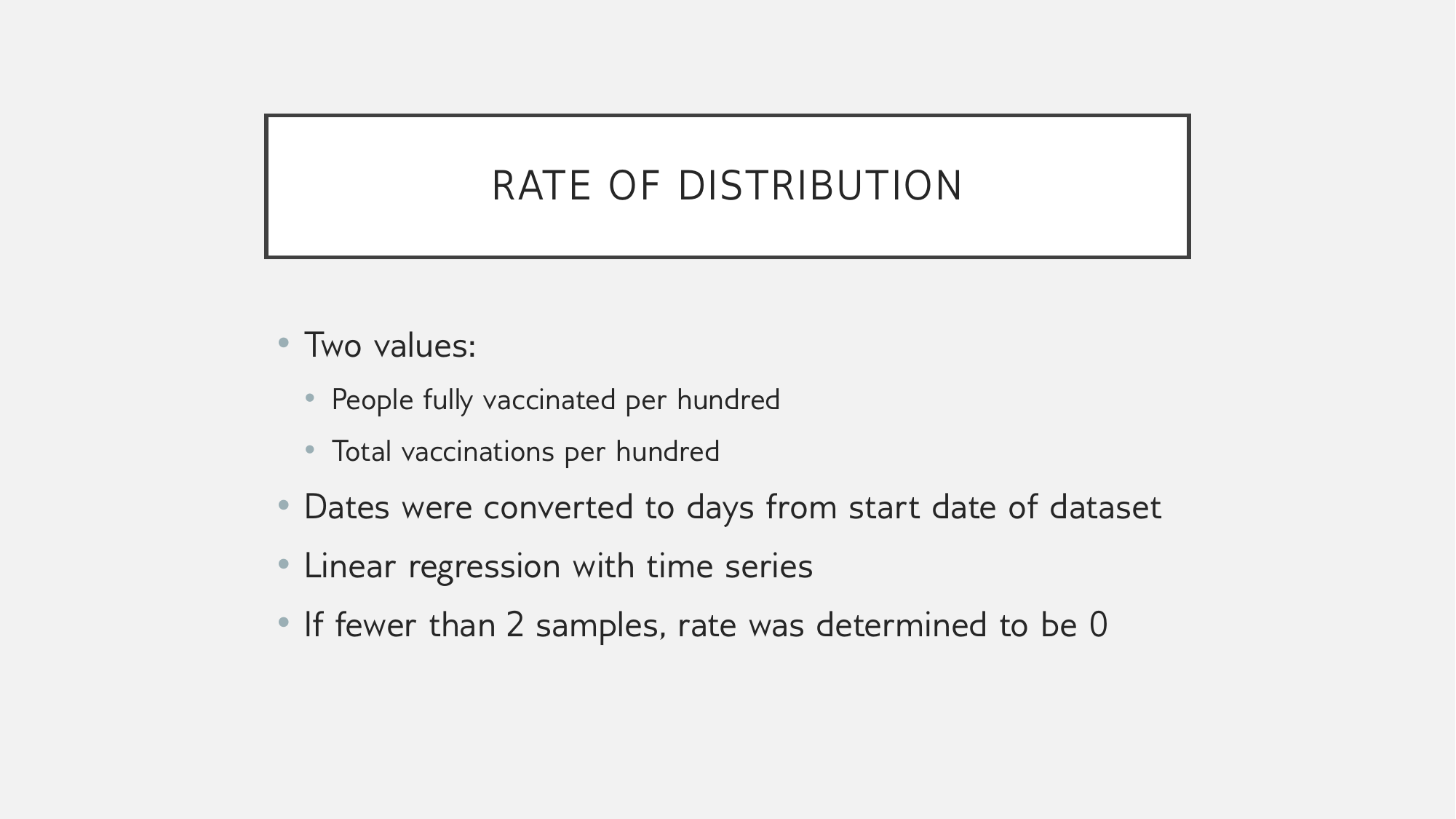

# Rate of Distribution
Two values:
People fully vaccinated per hundred
Total vaccinations per hundred
Dates were converted to days from start date of dataset
Linear regression with time series
If fewer than 2 samples, rate was determined to be 0